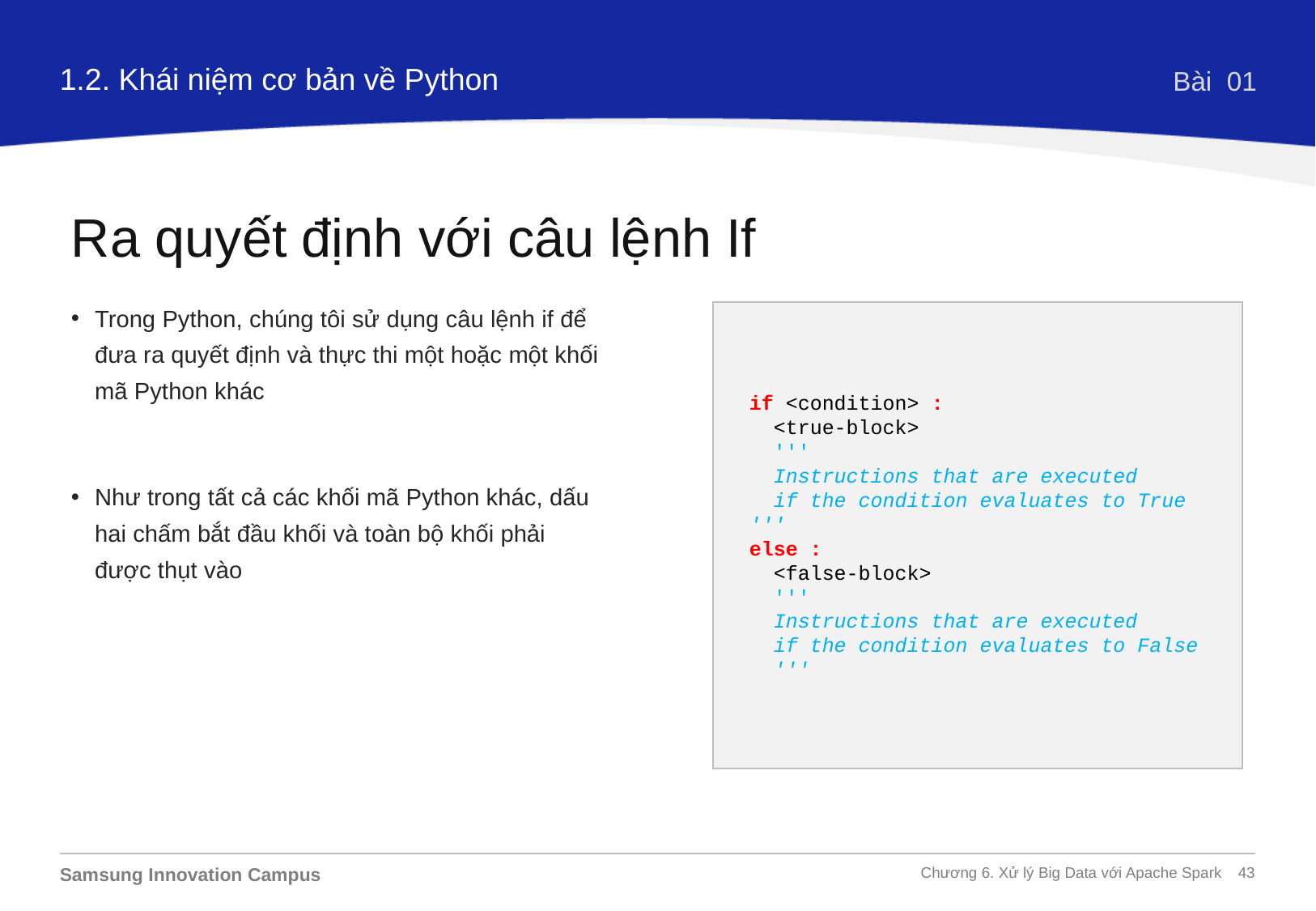

1.2. Khái niệm cơ bản về Python
Bài  01
Ra quyết định với câu lệnh If
Trong Python, chúng tôi sử dụng câu lệnh if để đưa ra quyết định và thực thi một hoặc một khối mã Python khác

Như trong tất cả các khối mã Python khác, dấu hai chấm bắt đầu khối và toàn bộ khối phải được thụt vào
if <condition> :
  <true-block>
  '''
  Instructions that are executed
  if the condition evaluates to True
'''
else :
  <false-block>
  '''
  Instructions that are executed
  if the condition evaluates to False
  '''